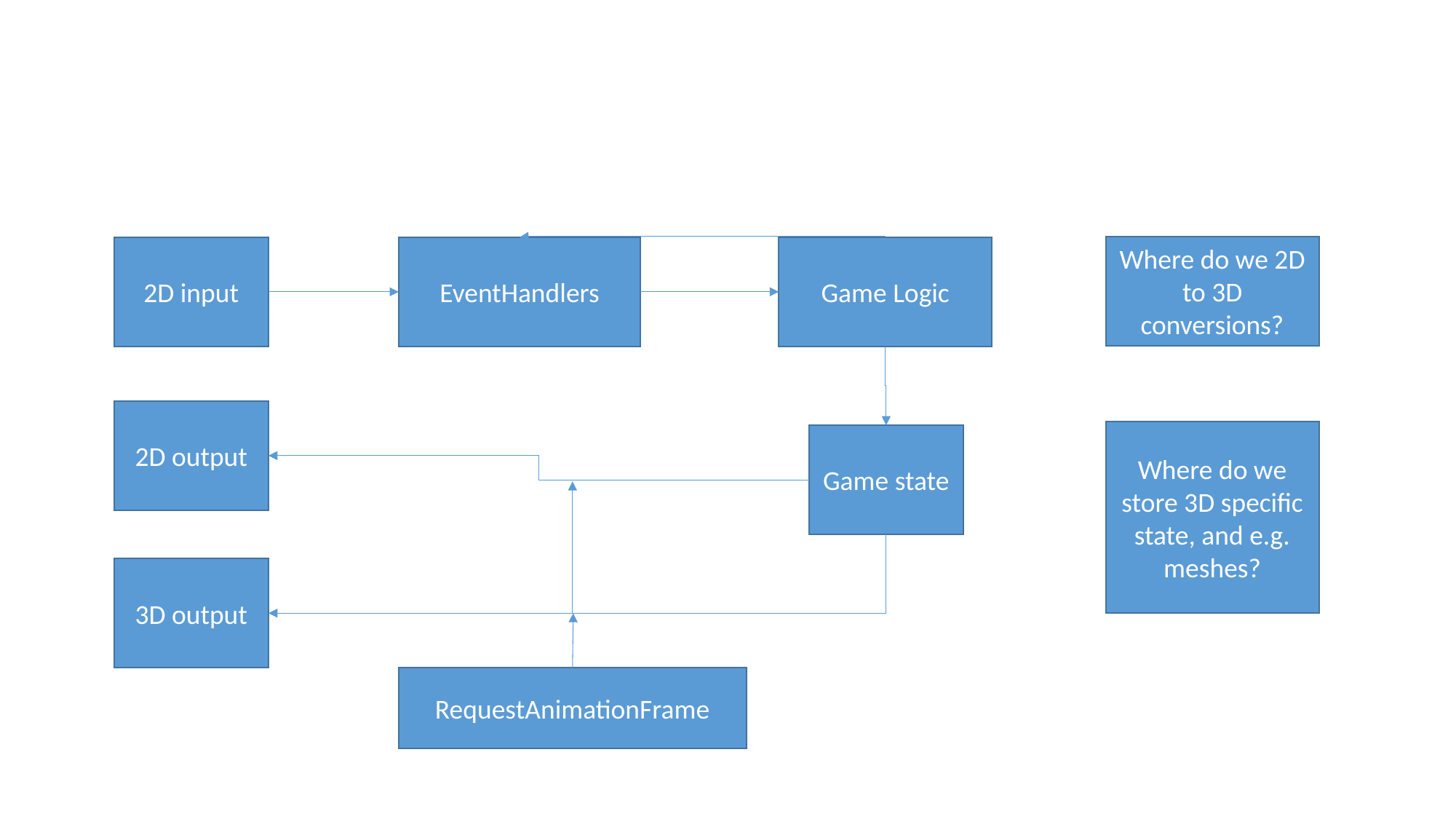

Where do we 2D to 3D conversions?
2D input
EventHandlers
Game Logic
2D output
Where do we store 3D specific state, and e.g. meshes?
Game state
3D output
RequestAnimationFrame